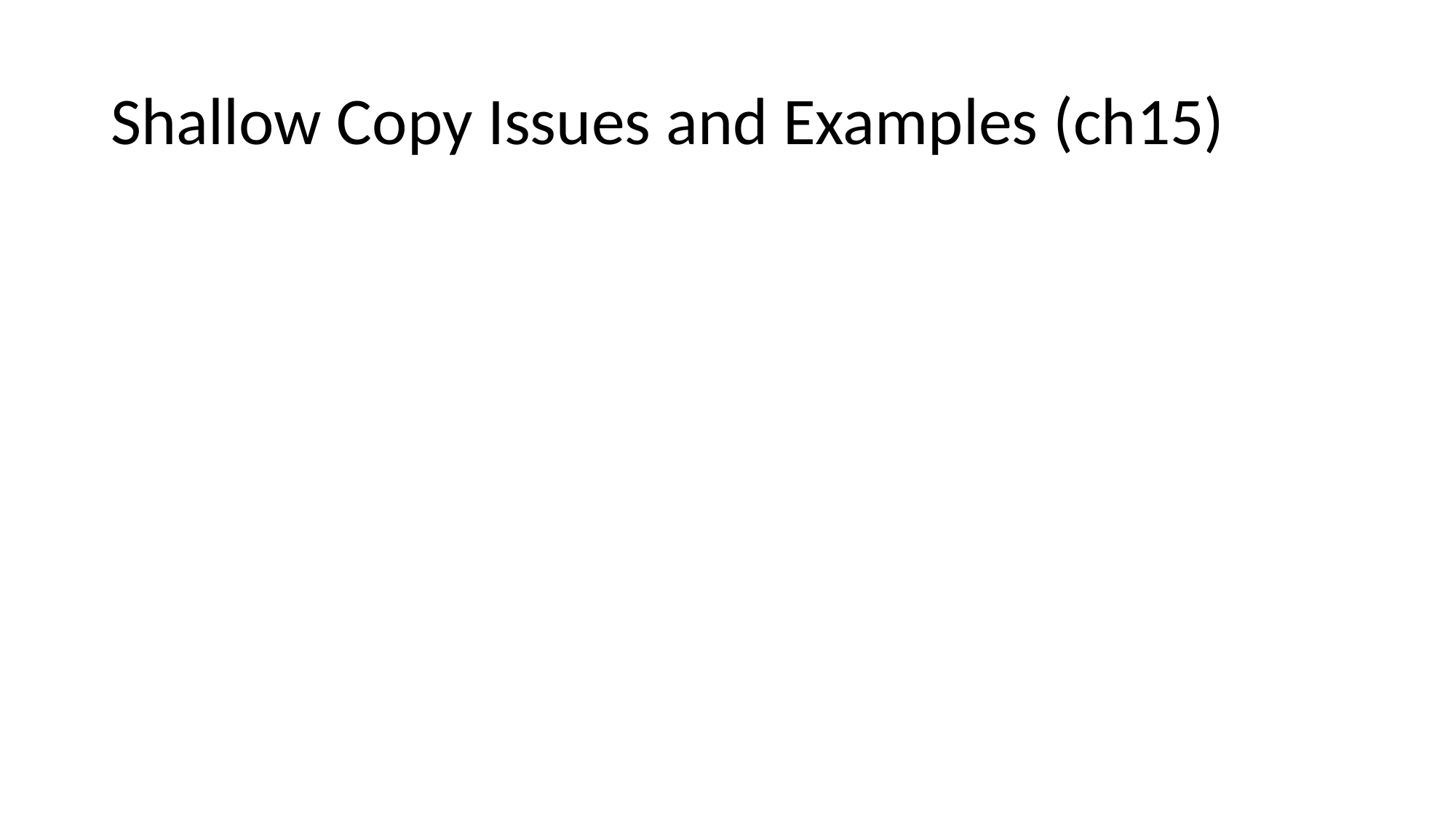

# Shallow Copy Issues and Examples (ch15)